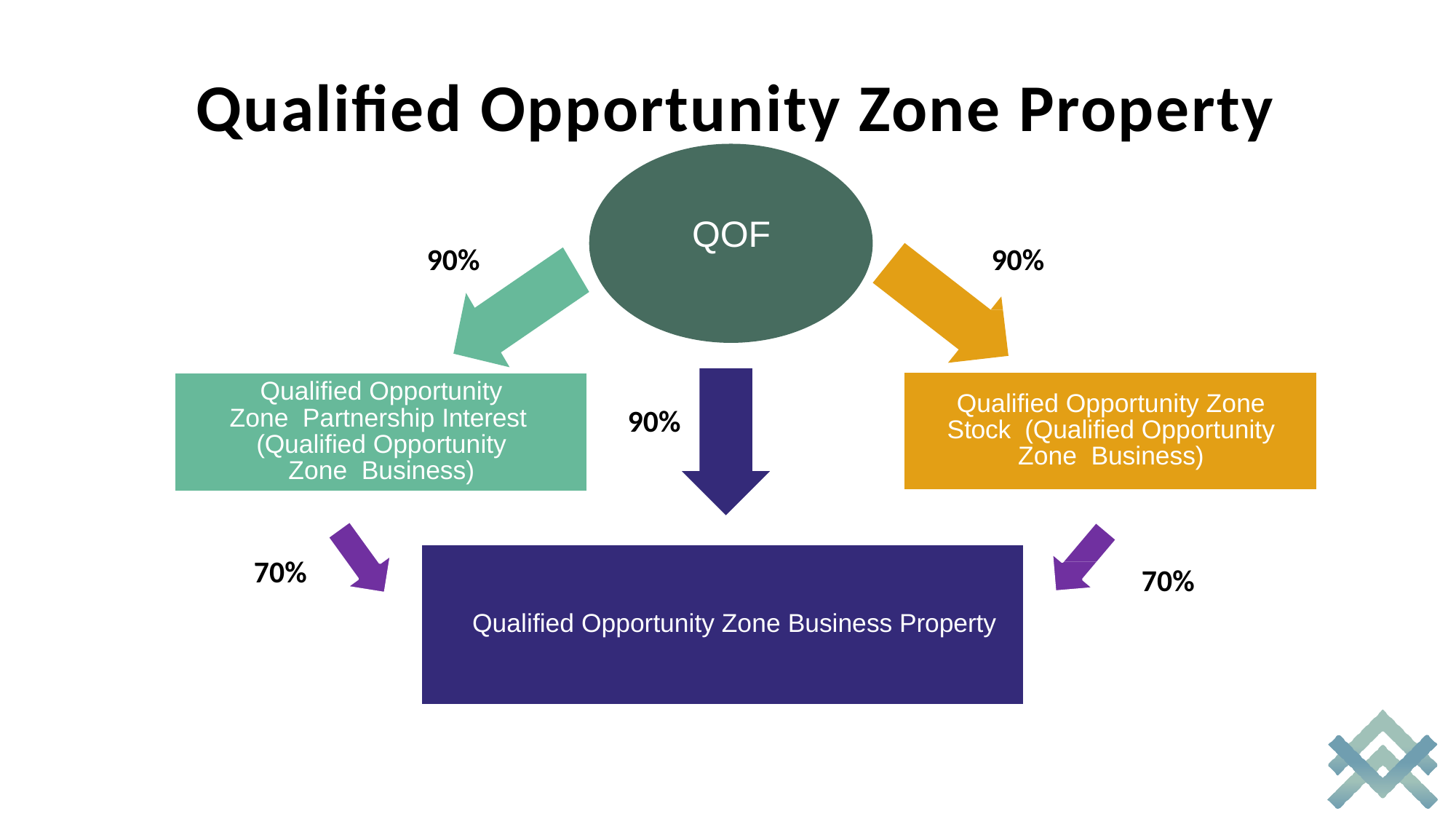

Qualified Opportunity Zone Property

# QOF
90%
90%

Qualified Opportunity Zone  Partnership Interest  (Qualified Opportunity Zone  Business)
Qualified Opportunity Zone Stock  (Qualified Opportunity Zone  Business)
90%

70%
70%
Qualified Opportunity Zone Business Property